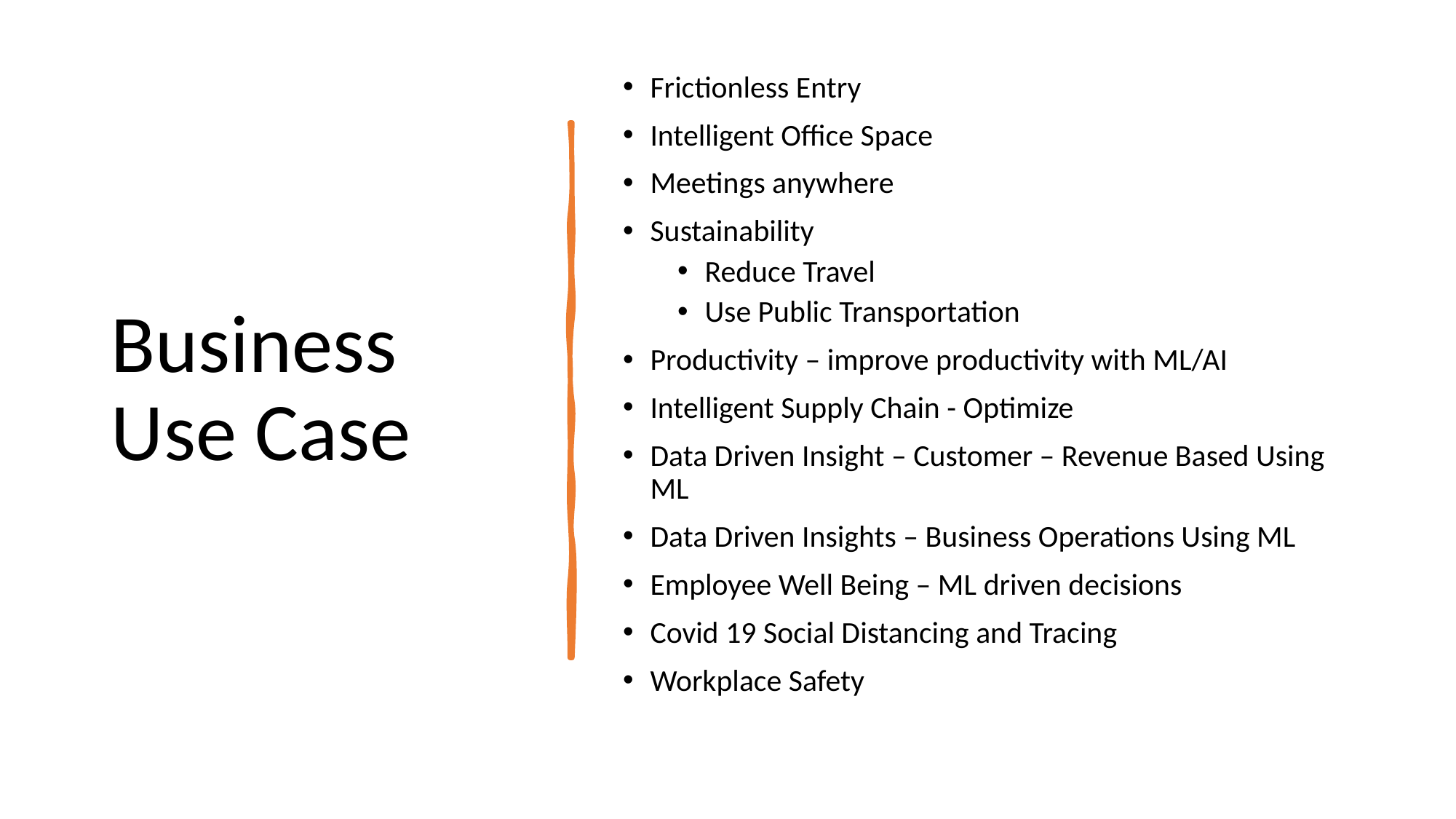

# Business Use Case
Frictionless Entry
Intelligent Office Space
Meetings anywhere
Sustainability
Reduce Travel
Use Public Transportation
Productivity – improve productivity with ML/AI
Intelligent Supply Chain - Optimize
Data Driven Insight – Customer – Revenue Based Using ML
Data Driven Insights – Business Operations Using ML
Employee Well Being – ML driven decisions
Covid 19 Social Distancing and Tracing
Workplace Safety